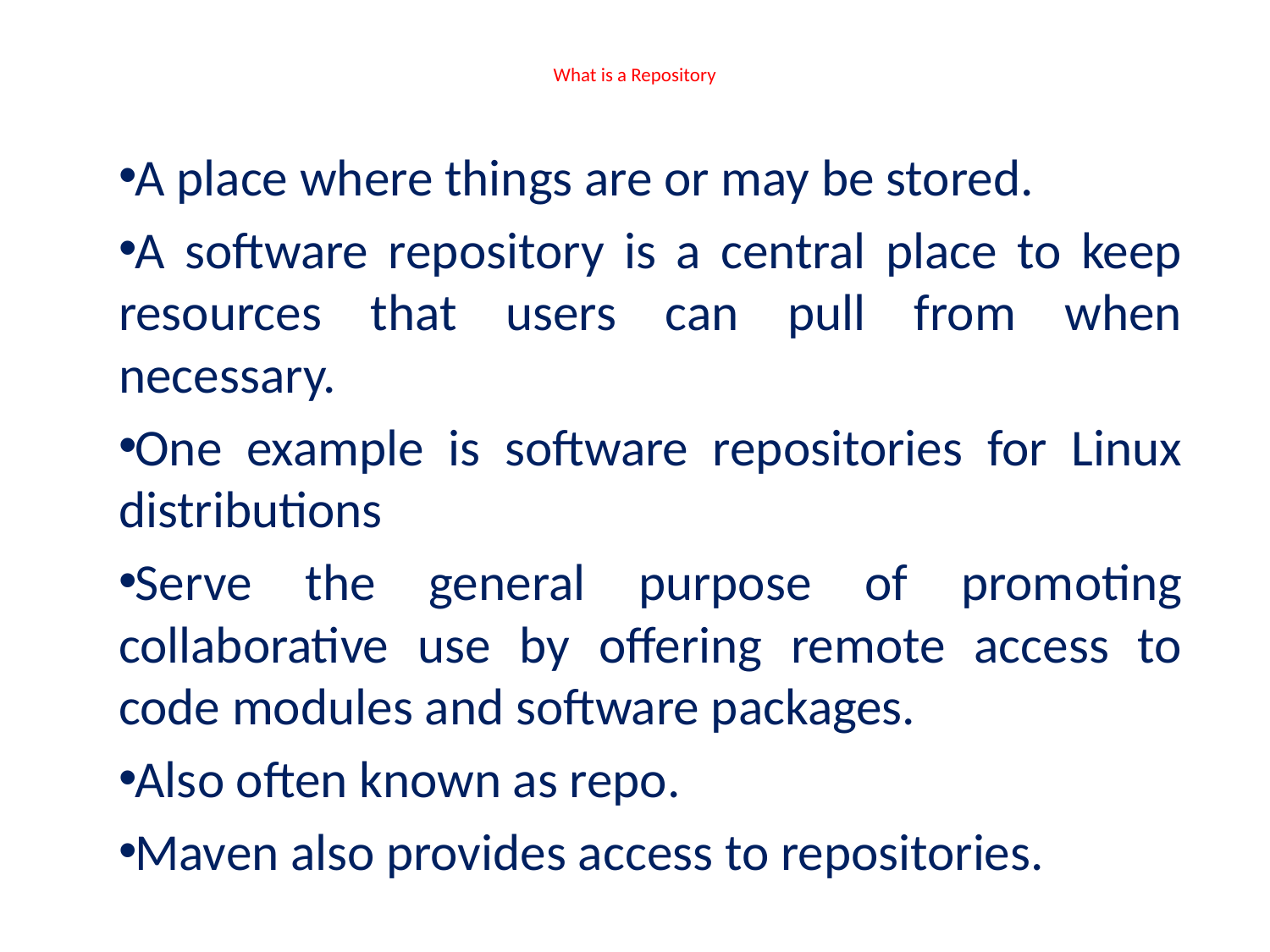

# What is a Repository
A place where things are or may be stored.
A software repository is a central place to keep resources that users can pull from when necessary.
One example is software repositories for Linux distributions
Serve the general purpose of promoting collaborative use by offering remote access to code modules and software packages.
Also often known as repo.
Maven also provides access to repositories.